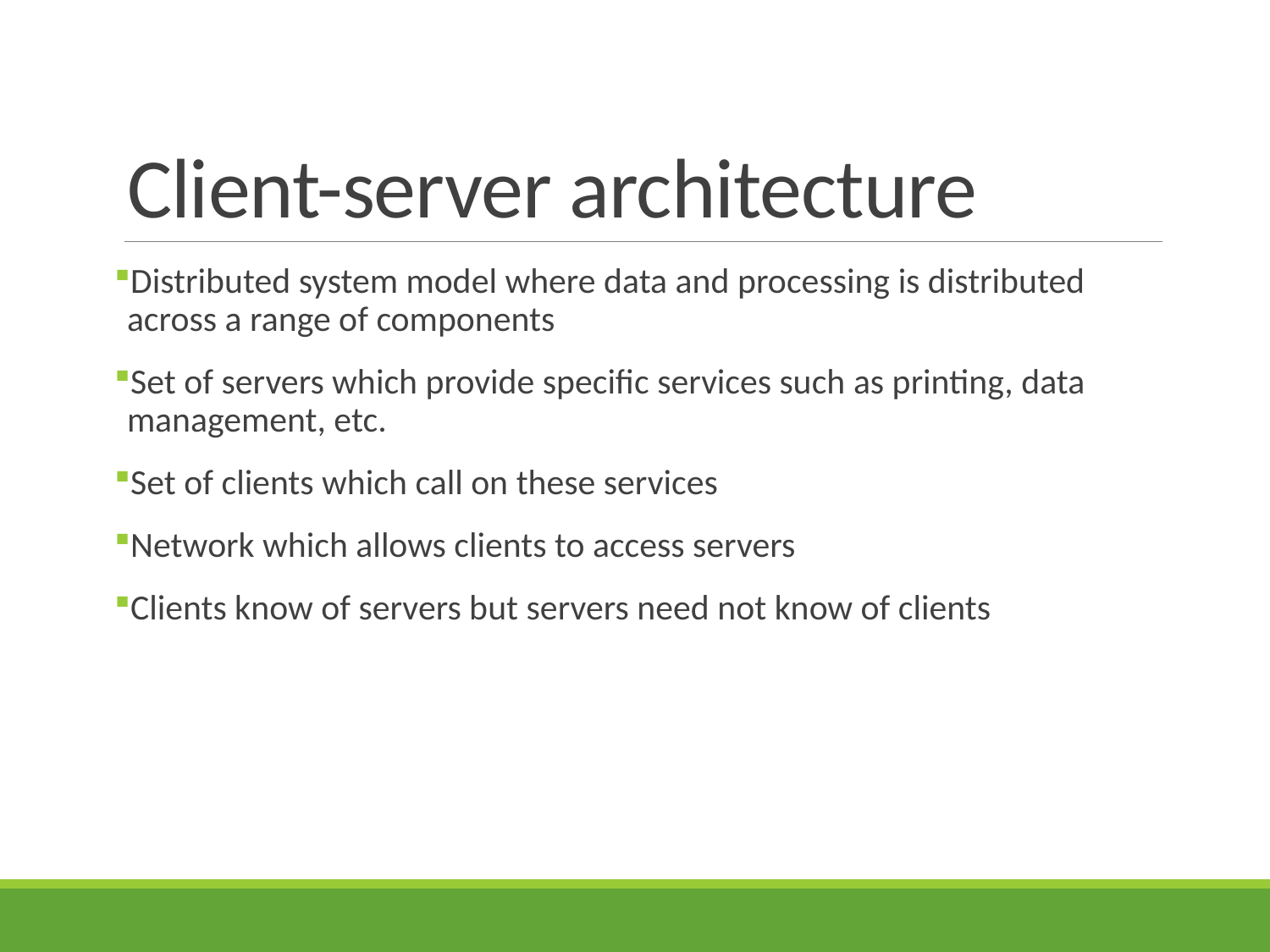

# Client-server architecture
Distributed system model where data and processing is distributed across a range of components
Set of servers which provide specific services such as printing, data management, etc.
Set of clients which call on these services
Network which allows clients to access servers
Clients know of servers but servers need not know of clients